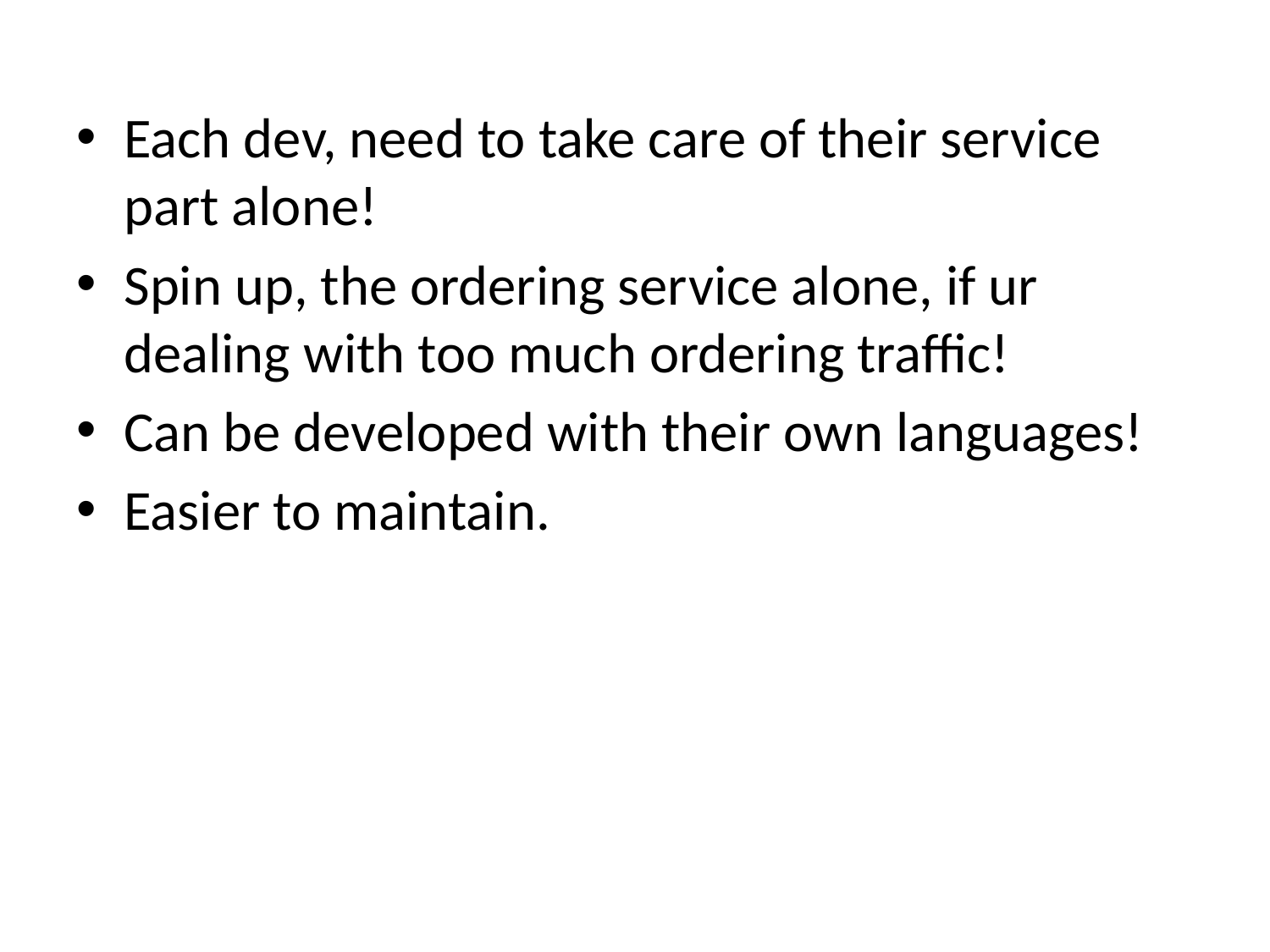

Each dev, need to take care of their service part alone!
Spin up, the ordering service alone, if ur dealing with too much ordering traffic!
Can be developed with their own languages!
Easier to maintain.